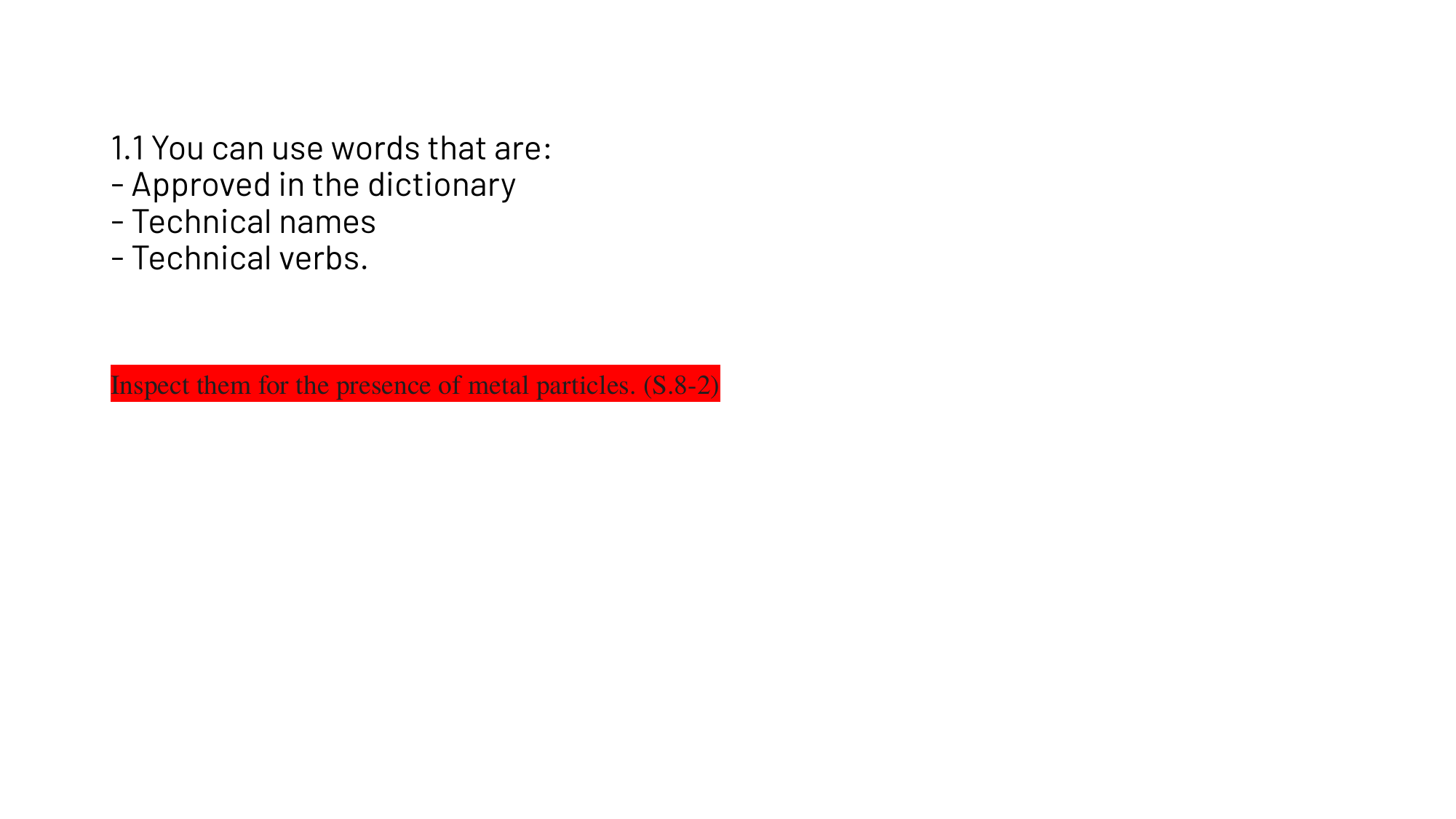

# 1.1 You can use words that are: - Approved in the dictionary - Technical names - Technical verbs.
Inspect them for the presence of metal particles. (S.8-2)